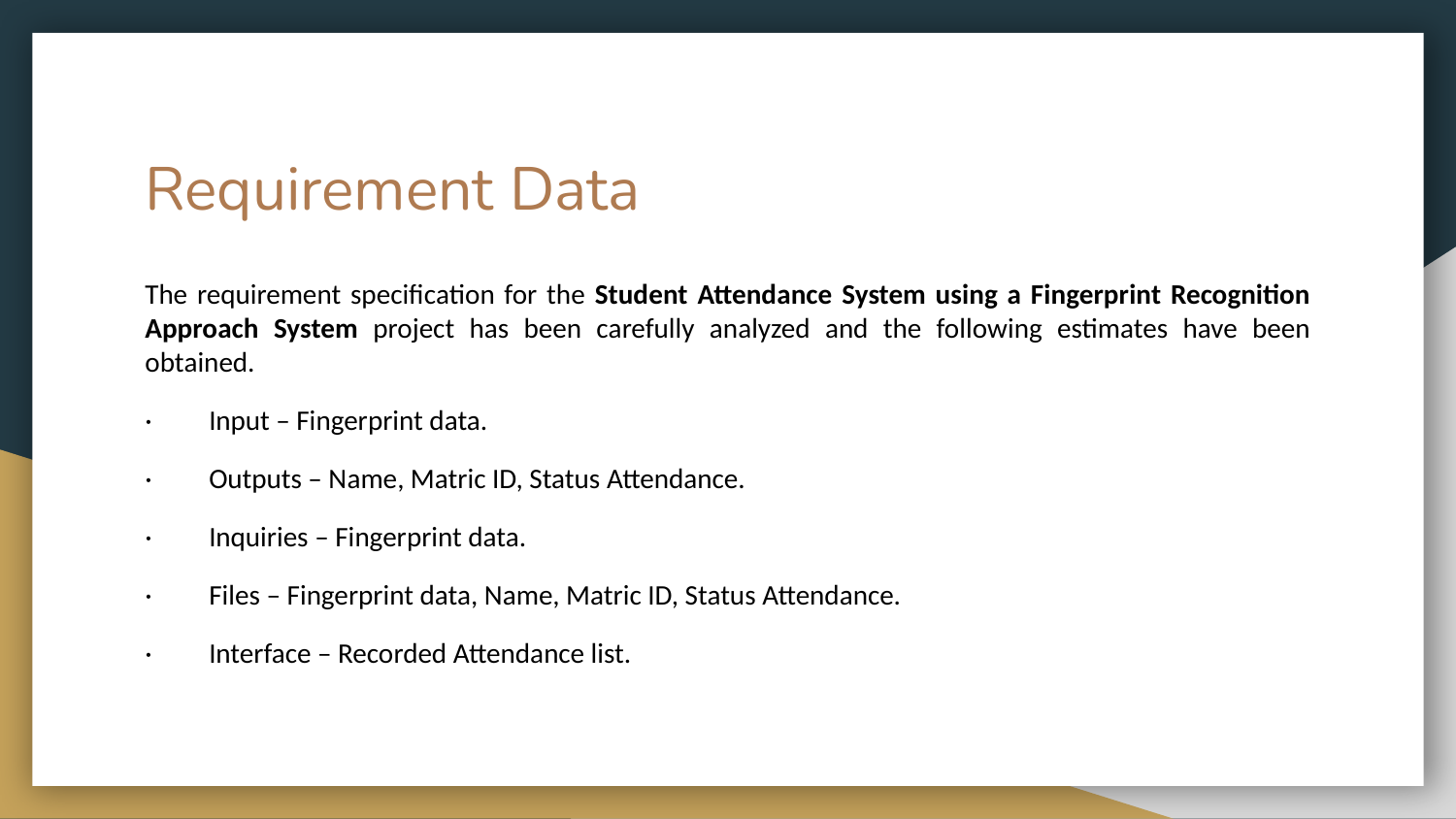

# Requirement Data
The requirement specification for the Student Attendance System using a Fingerprint Recognition Approach System project has been carefully analyzed and the following estimates have been obtained.
·         Input – Fingerprint data.
·         Outputs – Name, Matric ID, Status Attendance.
·         Inquiries – Fingerprint data.
·         Files – Fingerprint data, Name, Matric ID, Status Attendance.
·         Interface – Recorded Attendance list.